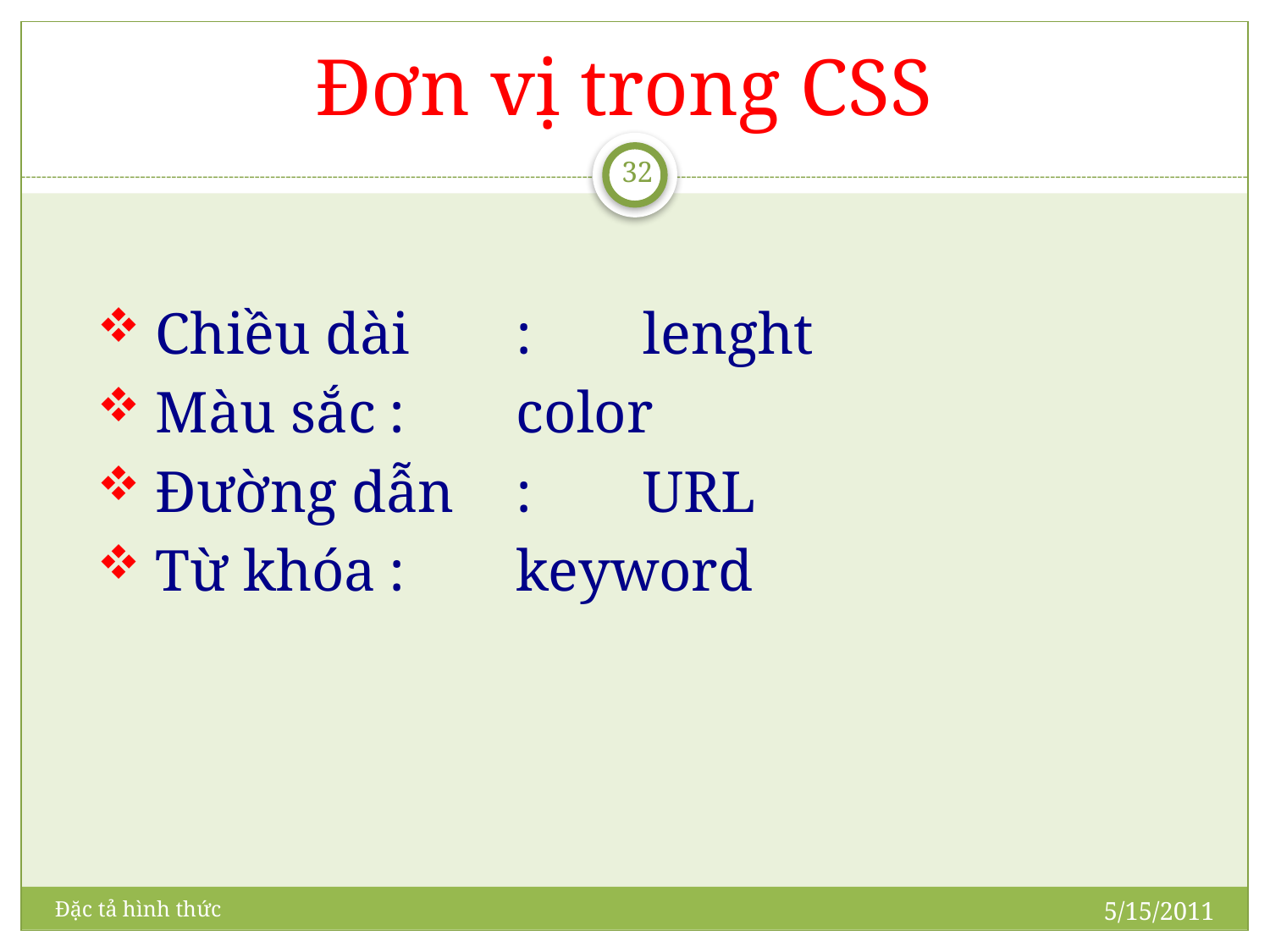

# Đơn vị trong CSS
32

 Chiều dài	: 	lenght
 Màu sắc	: 	color
 Đường dẫn	:	URL
 Từ khóa	: 	keyword
5/15/2011
Đặc tả hình thức